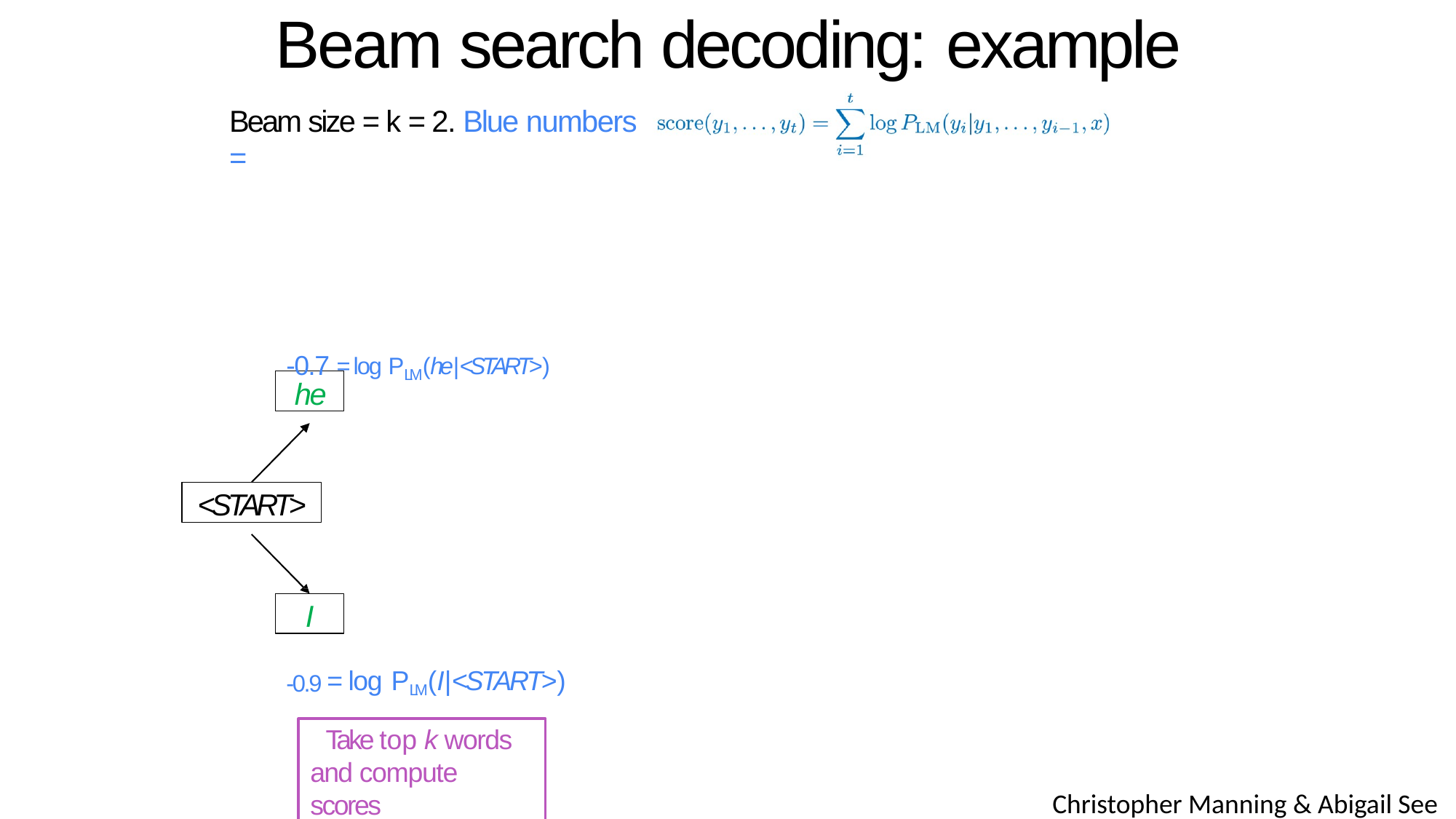

# Beam search decoding: example

Beam size = k = 2. Blue numbers =
-0.7 = log PLM(he|<START>)
he

<START>

I
-0.9 = log PLM(I|<START>)
Take top k words  and compute scores
Christopher Manning & Abigail See